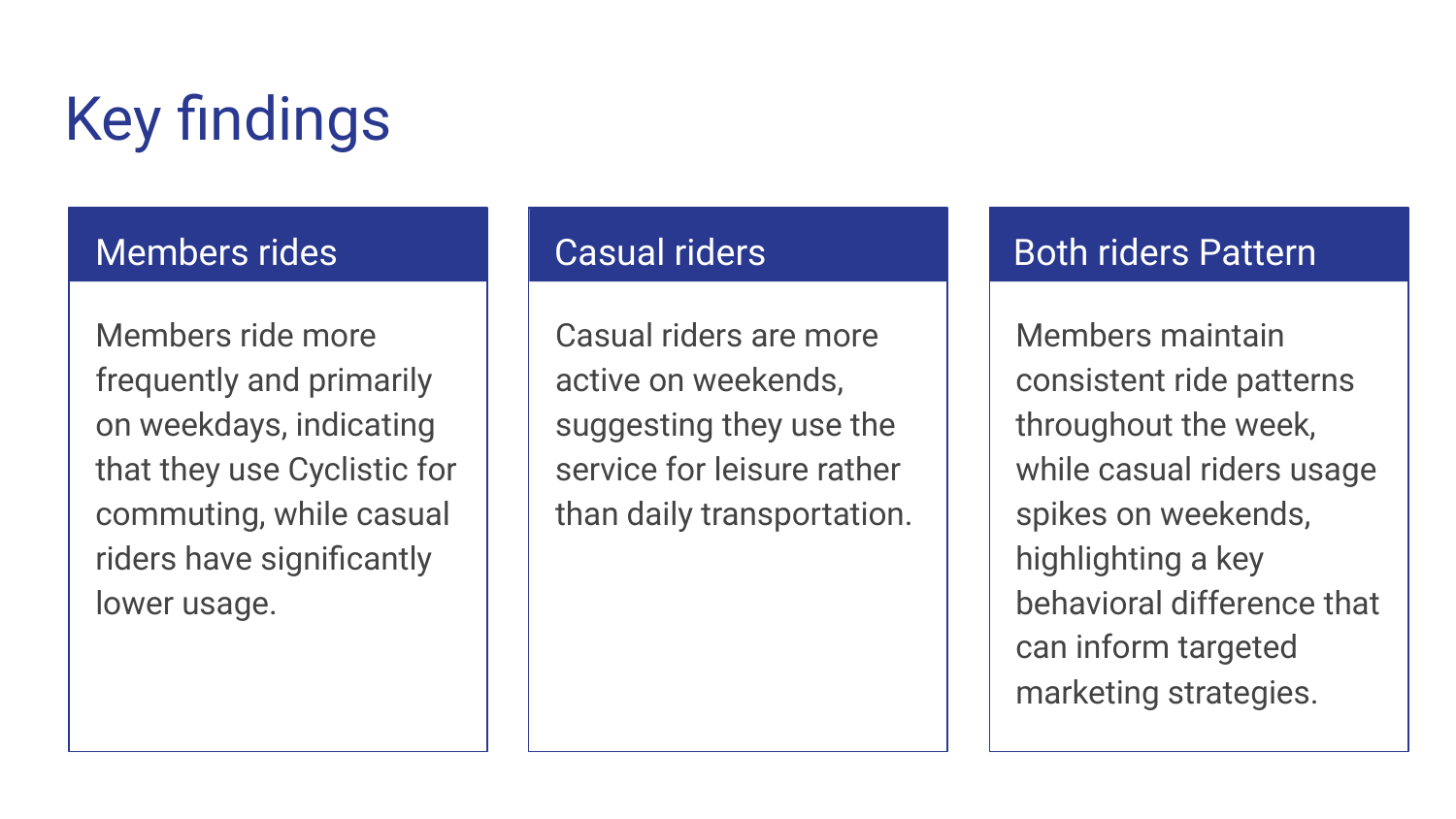

# Key findings

Members rides

Casual riders

Both riders Pattern
Members ride more frequently and primarily on weekdays, indicating that they use Cyclistic for commuting, while casual riders have significantly lower usage.
Casual riders are more active on weekends, suggesting they use the service for leisure rather than daily transportation.
Members maintain consistent ride patterns throughout the week, while casual riders usage spikes on weekends, highlighting a key behavioral difference that can inform targeted marketing strategies.